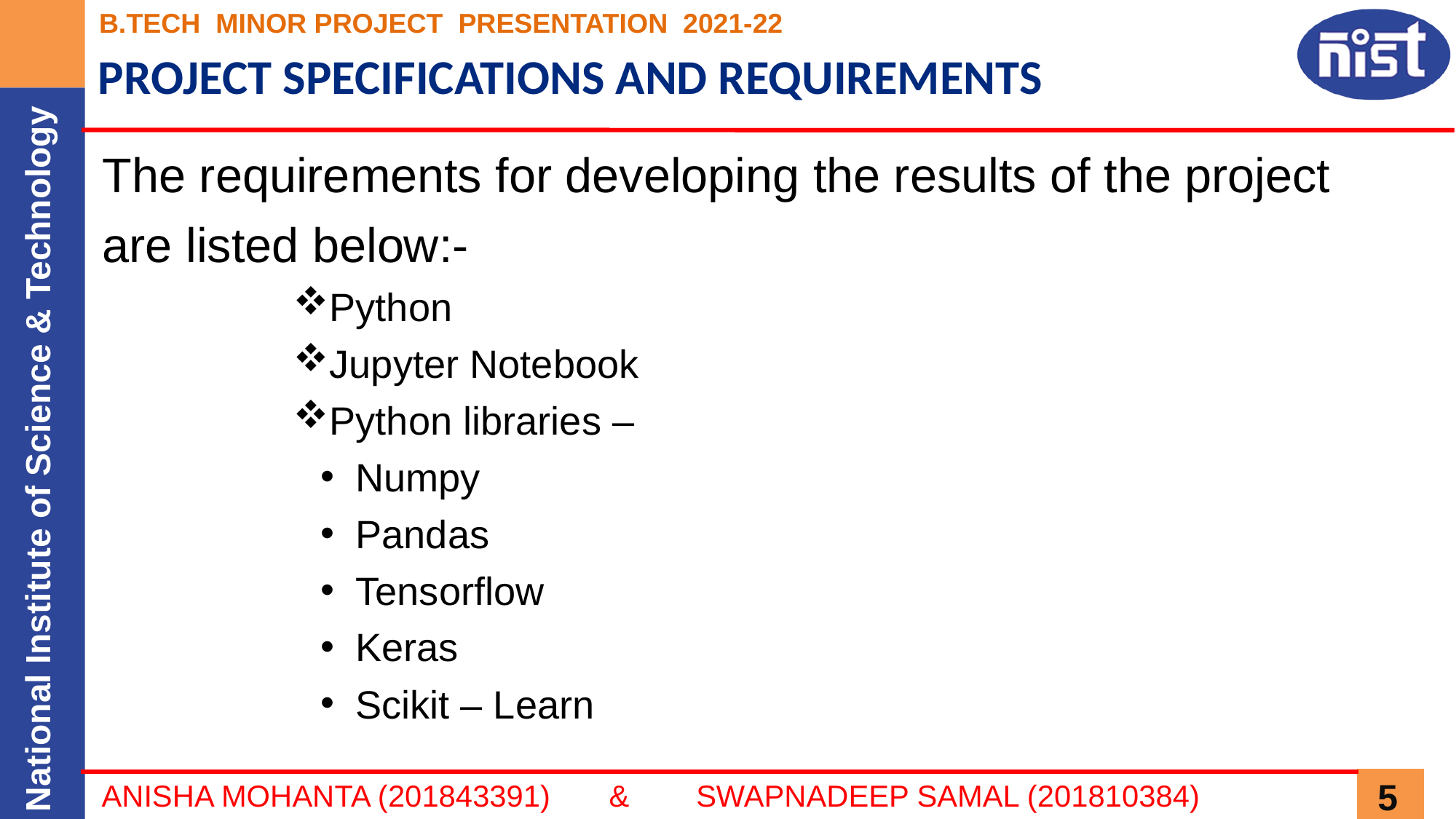

# PROJECT SPECIFICATIONS AND REQUIREMENTS

The requirements for developing the results of the project are listed below:-
Python
Jupyter Notebook
Python libraries –
Numpy
Pandas
Tensorflow
Keras
Scikit – Learn